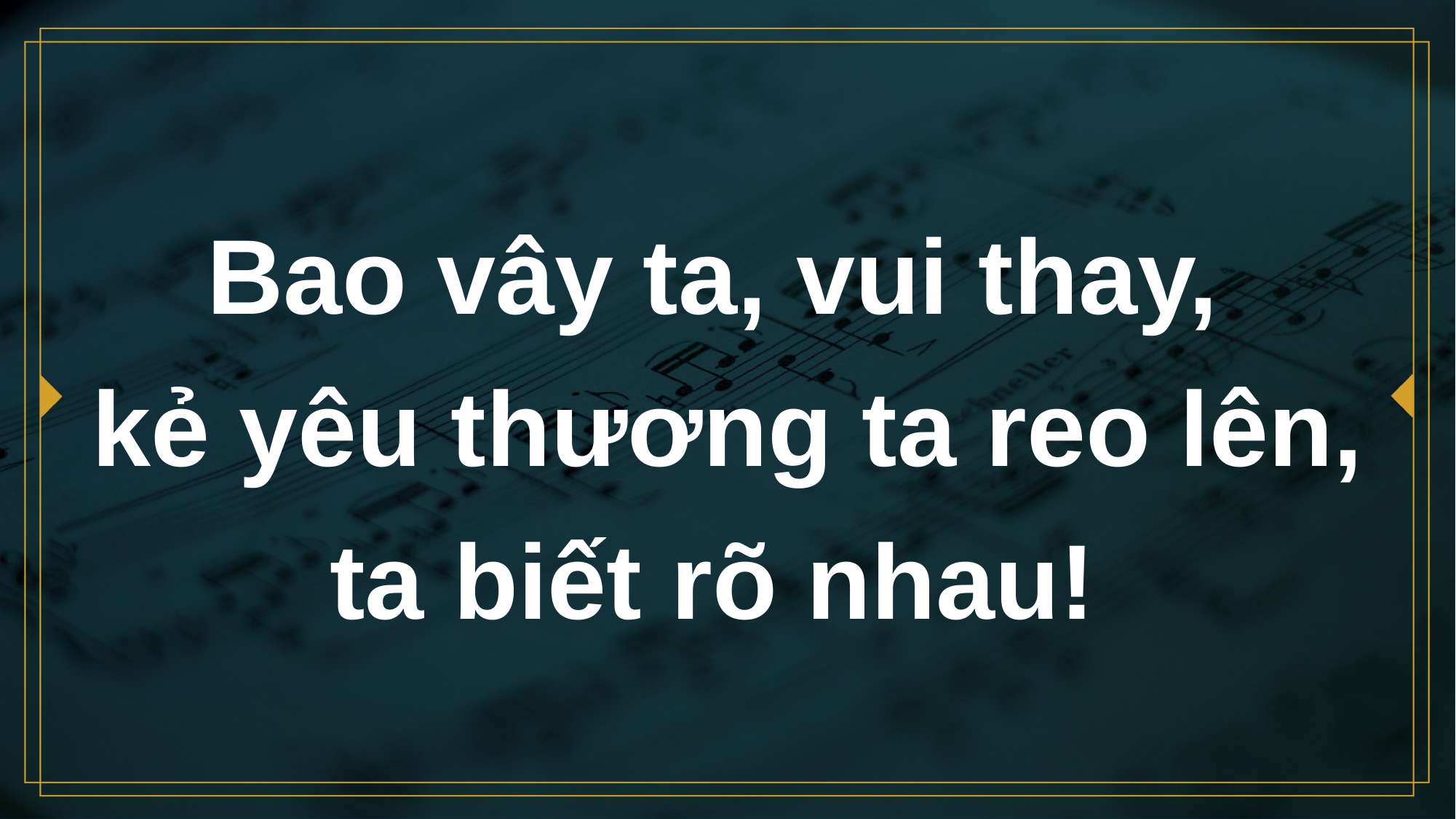

# Bao vây ta, vui thay, kẻ yêu thương ta reo lên, ta biết rõ nhau!